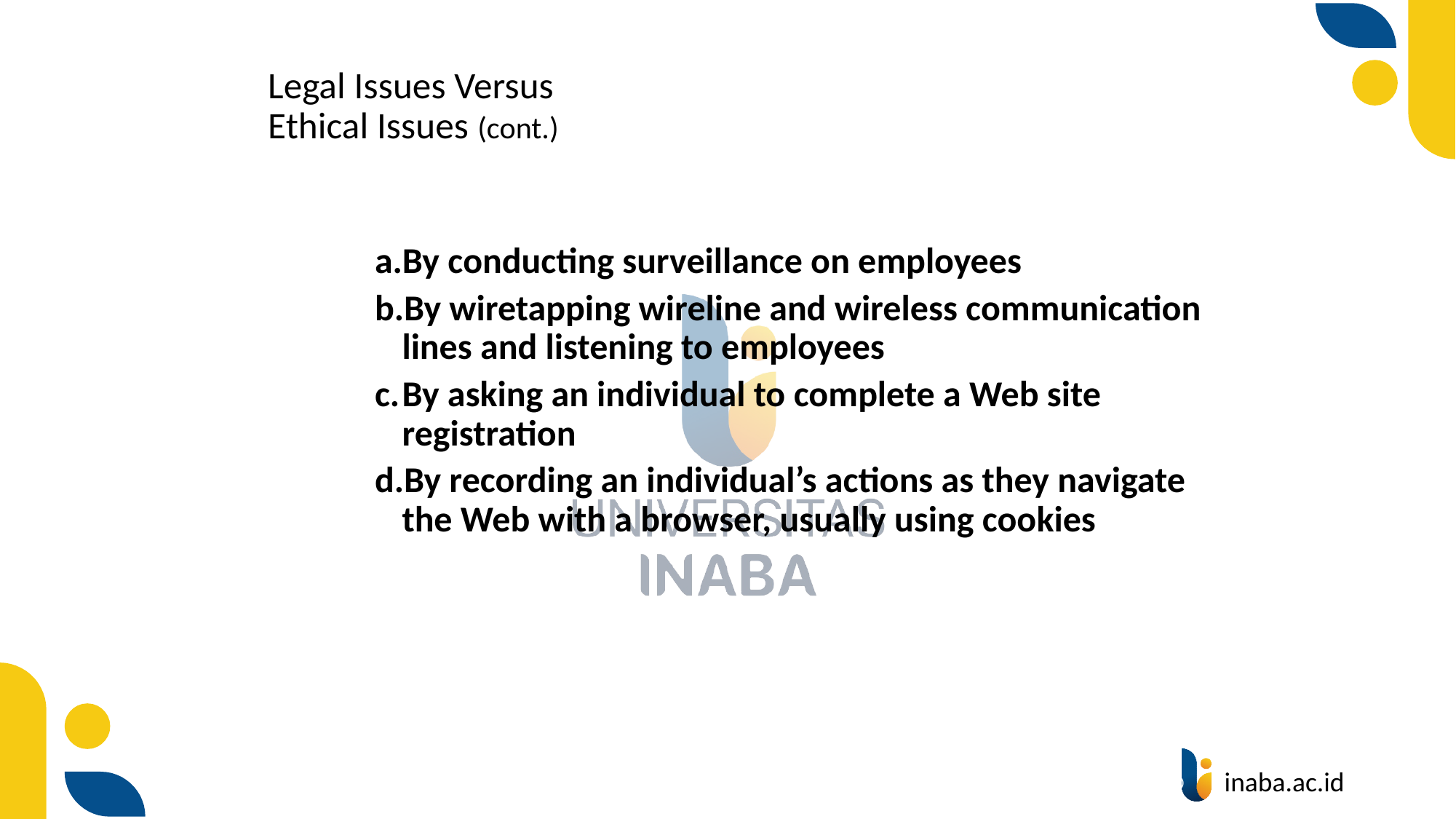

# Legal Issues Versus Ethical Issues (cont.)
By conducting surveillance on employees
By wiretapping wireline and wireless communication lines and listening to employees
By asking an individual to complete a Web site registration
By recording an individual’s actions as they navigate the Web with a browser, usually using cookies
20
© Prentice Hall 2020